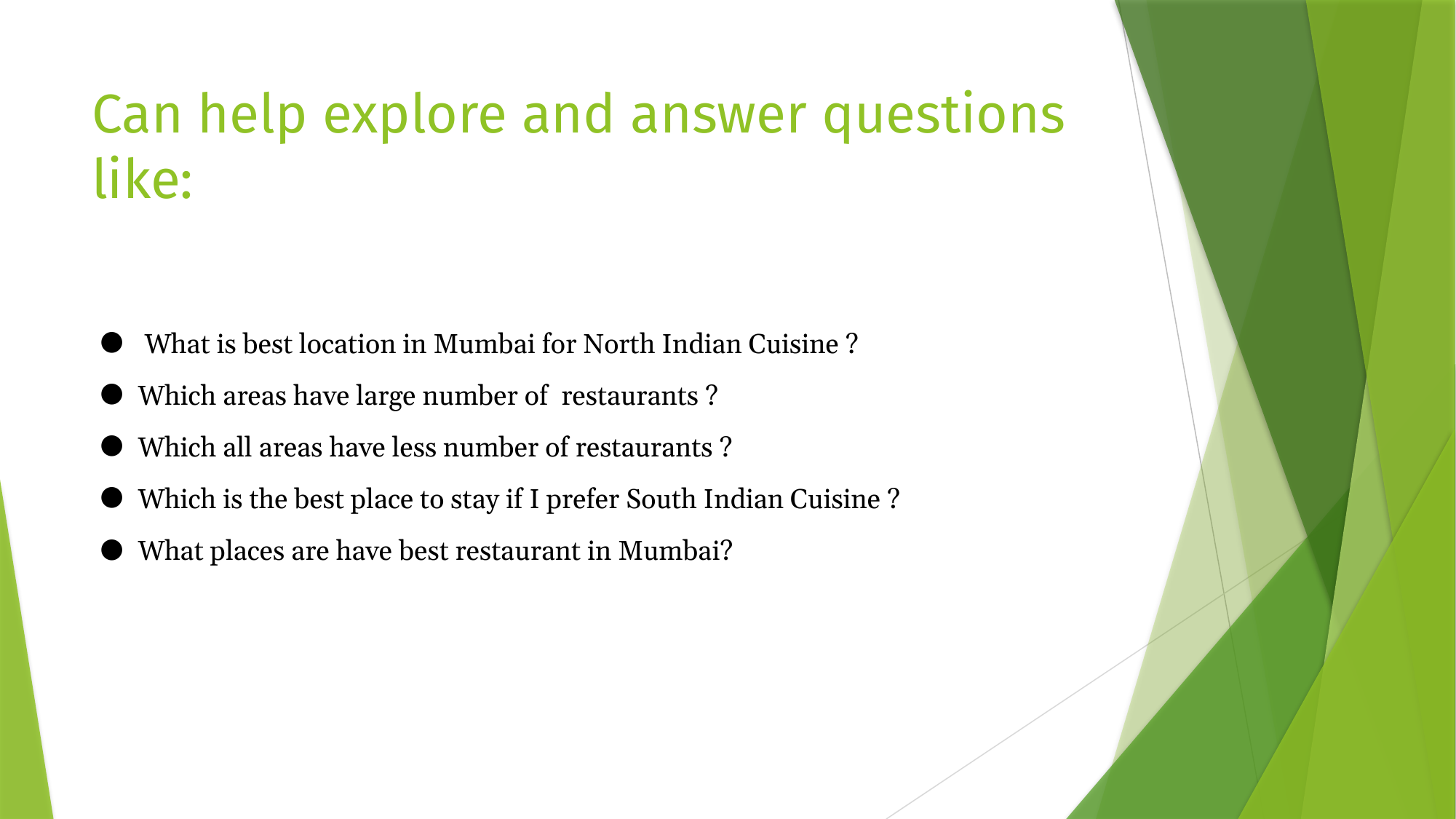

# Can help explore and answer questions like:
 What is best location in Mumbai for North Indian Cuisine ?
Which areas have large number of  restaurants ?
Which all areas have less number of restaurants ?
Which is the best place to stay if I prefer South Indian Cuisine ?
What places are have best restaurant in Mumbai?